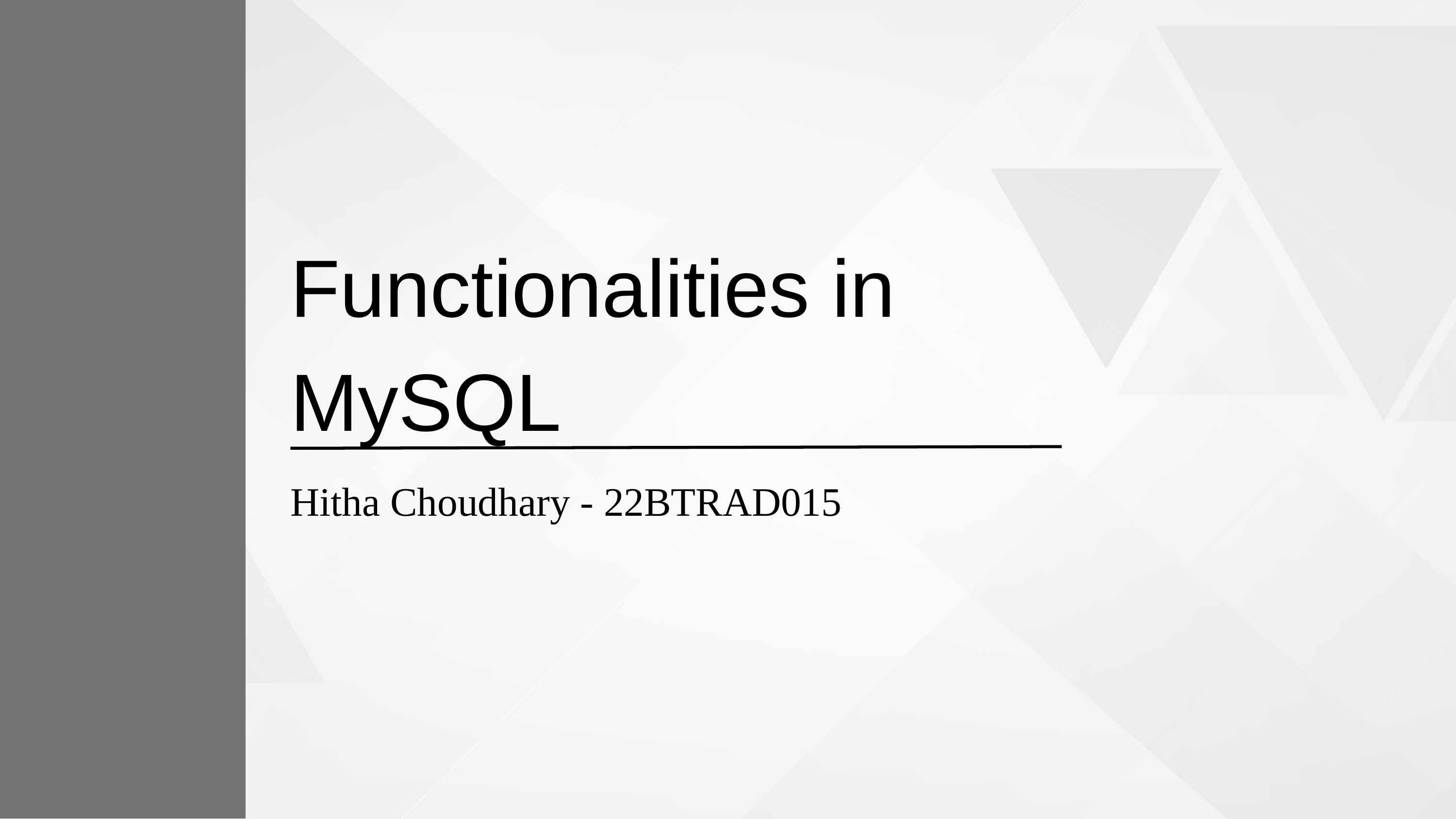

Functionalities in MySQL

Hitha Choudhary - 22BTRAD015